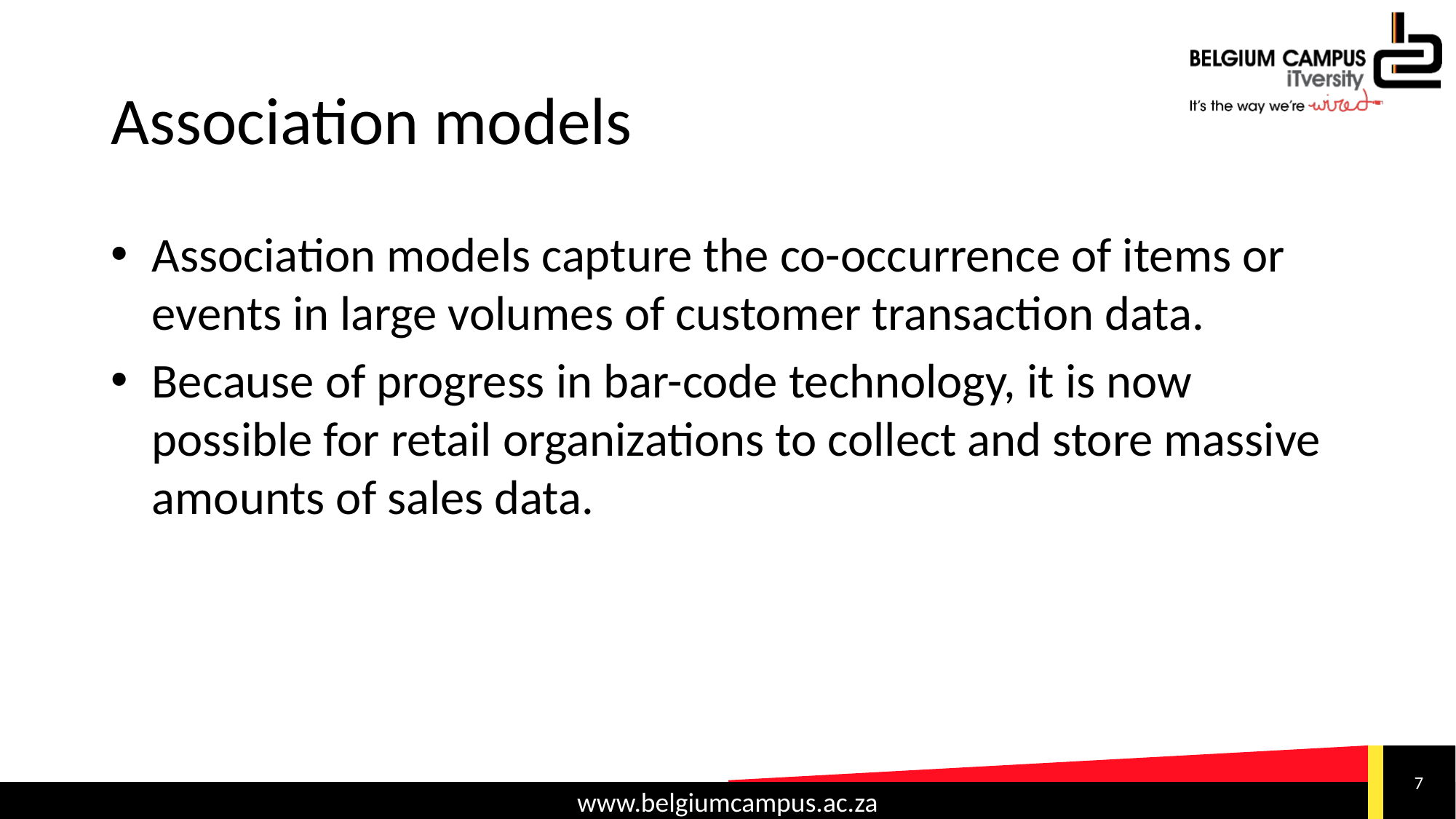

# Association models
Association models capture the co-occurrence of items or events in large volumes of customer transaction data.
Because of progress in bar-code technology, it is now possible for retail organizations to collect and store massive amounts of sales data.